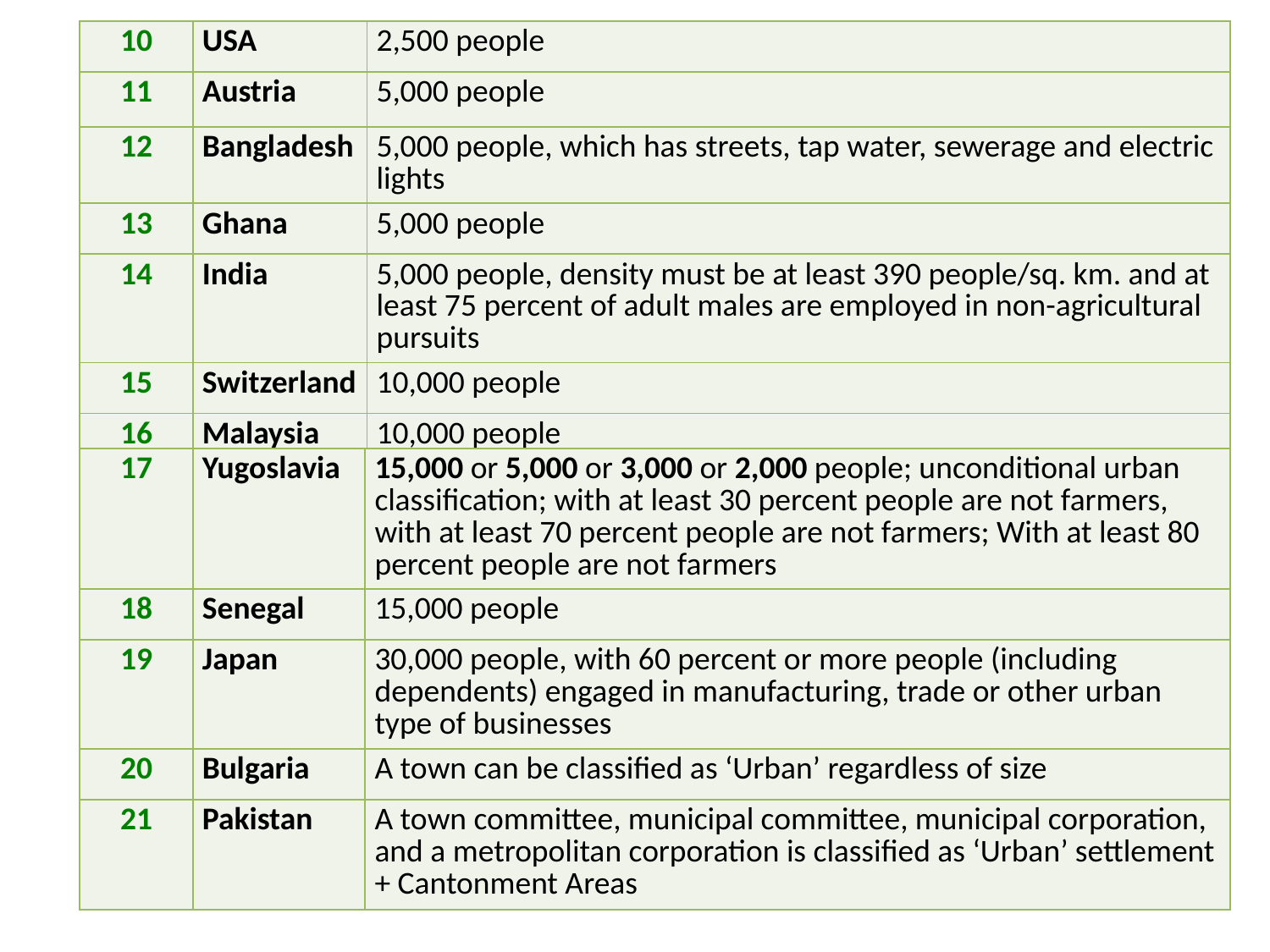

| 10 | USA | 2,500 people |
| --- | --- | --- |
| 11 | Austria | 5,000 people |
| 12 | Bangladesh | 5,000 people, which has streets, tap water, sewerage and electric lights |
| 13 | Ghana | 5,000 people |
| 14 | India | 5,000 people, density must be at least 390 people/sq. km. and at least 75 percent of adult males are employed in non-agricultural pursuits |
| 15 | Switzerland | 10,000 people |
| 16 | Malaysia | 10,000 people |
| 17 | Yugoslavia | 15,000 or 5,000 or 3,000 or 2,000 people; unconditional urban classification; with at least 30 percent people are not farmers, with at least 70 percent people are not farmers; With at least 80 percent people are not farmers |
| --- | --- | --- |
| 18 | Senegal | 15,000 people |
| 19 | Japan | 30,000 people, with 60 percent or more people (including dependents) engaged in manufacturing, trade or other urban type of businesses |
| 20 | Bulgaria | A town can be classified as ‘Urban’ regardless of size |
| --- | --- | --- |
| 21 | Pakistan | A town committee, municipal committee, municipal corporation, and a metropolitan corporation is classified as ‘Urban’ settlement + Cantonment Areas |